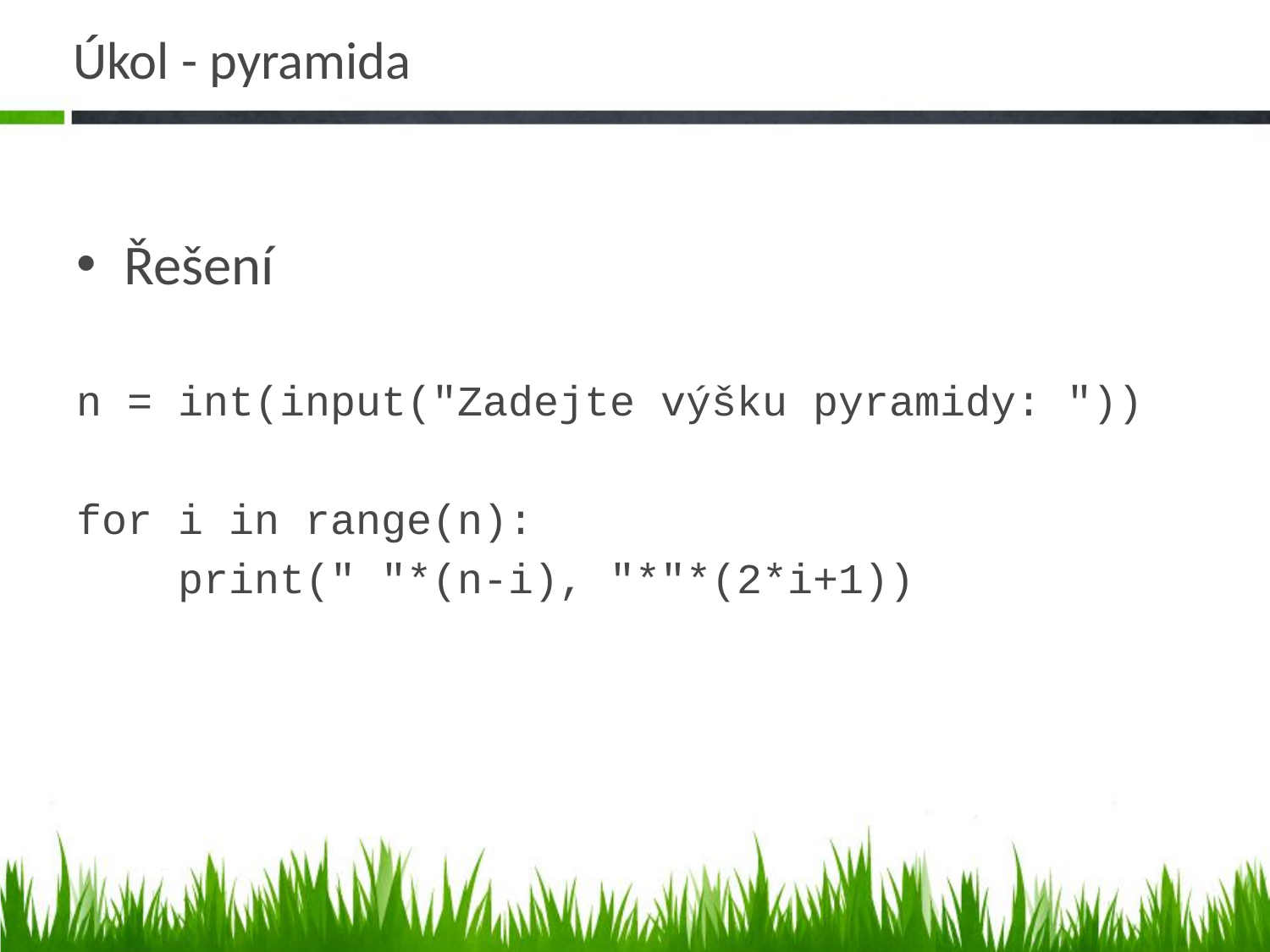

# Úkol - pyramida
Řešení

n = int(input("Zadejte výšku pyramidy: "))

for i in range(n):
    print(" "*(n-i), "*"*(2*i+1))